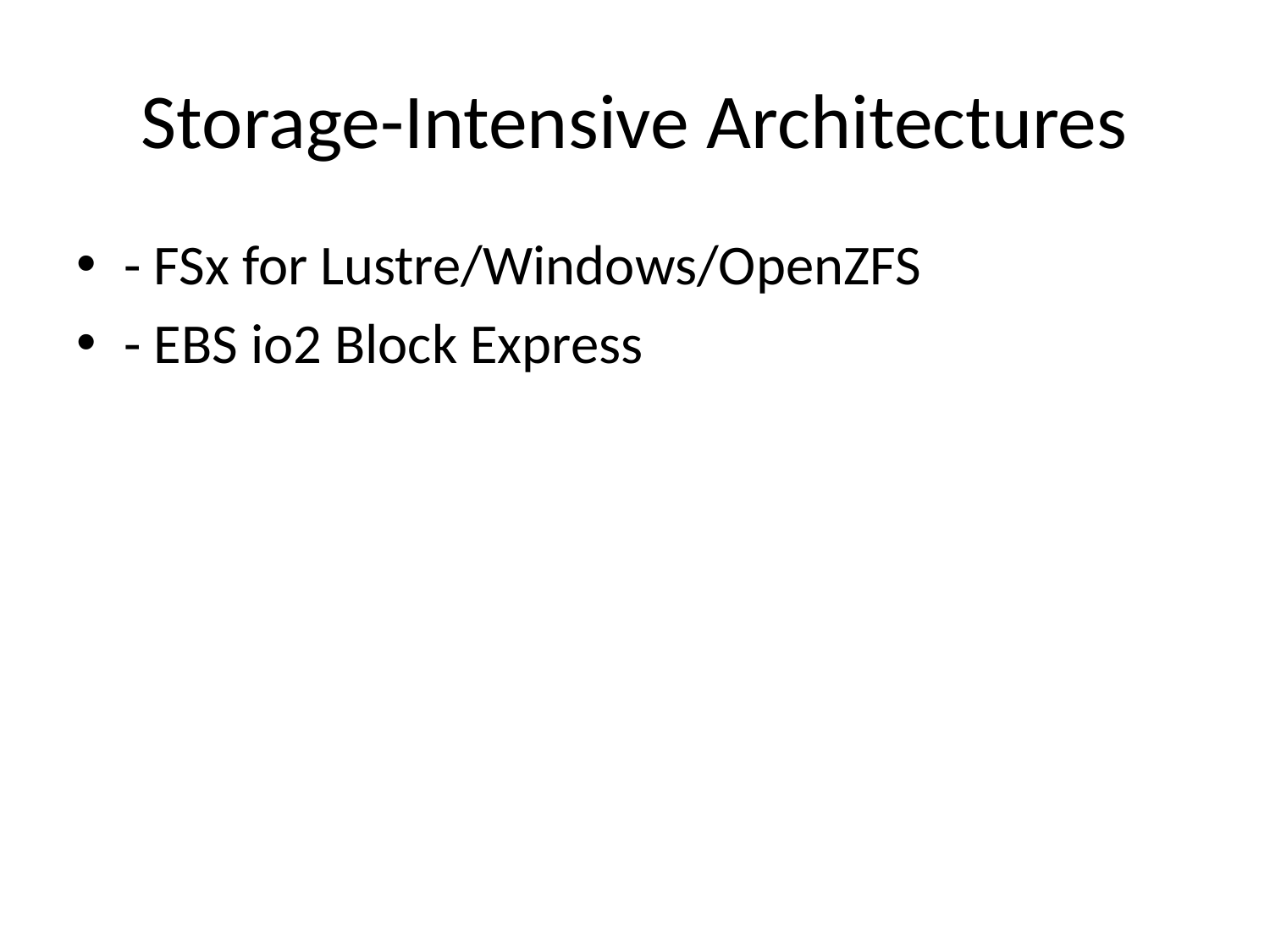

# Storage-Intensive Architectures
- FSx for Lustre/Windows/OpenZFS
- EBS io2 Block Express